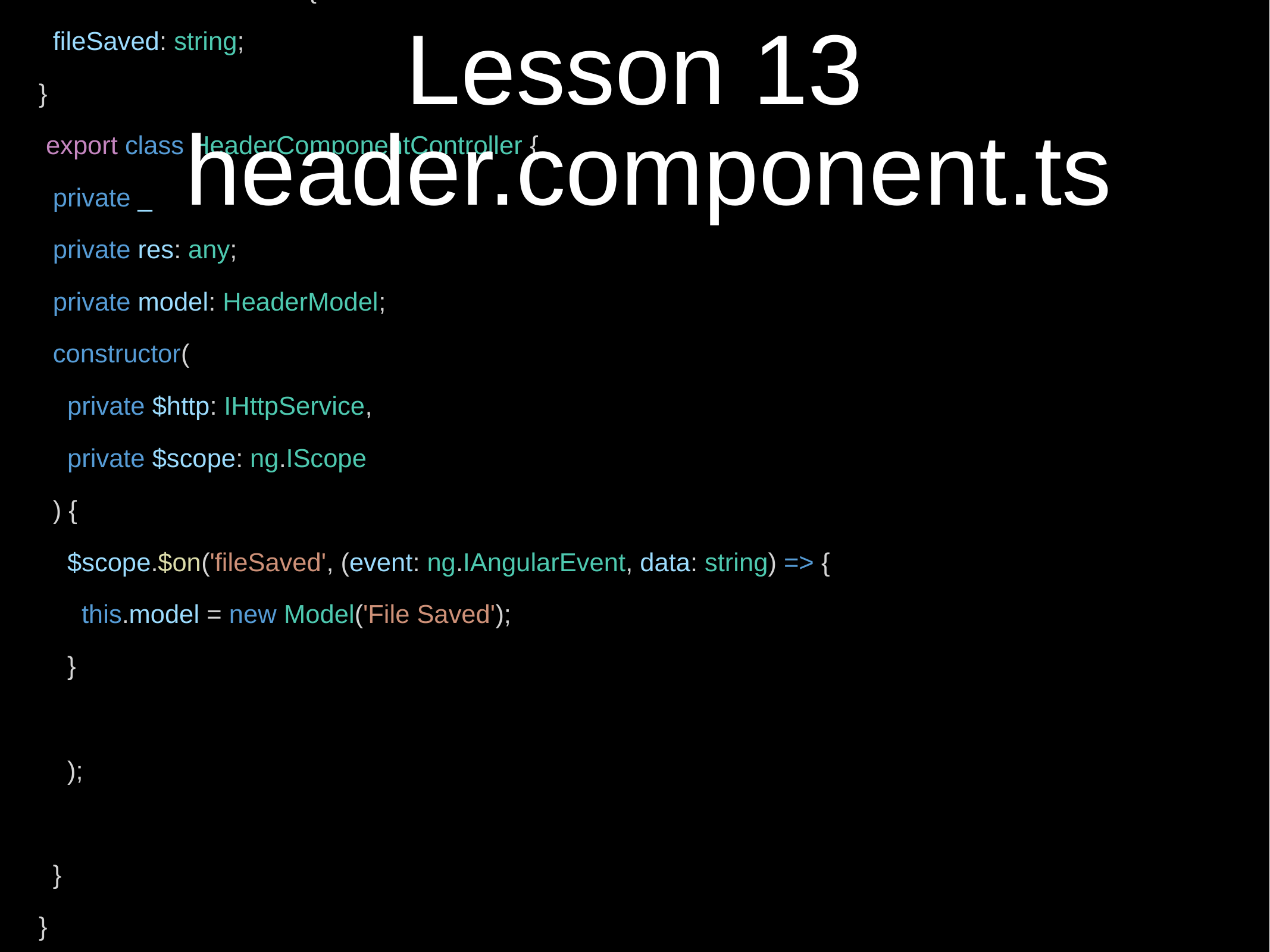

# Lesson 13
header.component.ts
interface HeaderModel {
  fileSaved: string;
}
 export class HeaderComponentController {
  private _
  private res: any;
  private model: HeaderModel;
  constructor(
    private $http: IHttpService,
    private $scope: ng.IScope
  ) {
    $scope.$on('fileSaved', (event: ng.IAngularEvent, data: string) => {
      this.model = new Model('File Saved');
    }

    );

  }
}
class Model implements HeaderModel {
  constructor(
    public fileSaved: string
  ) { }
}